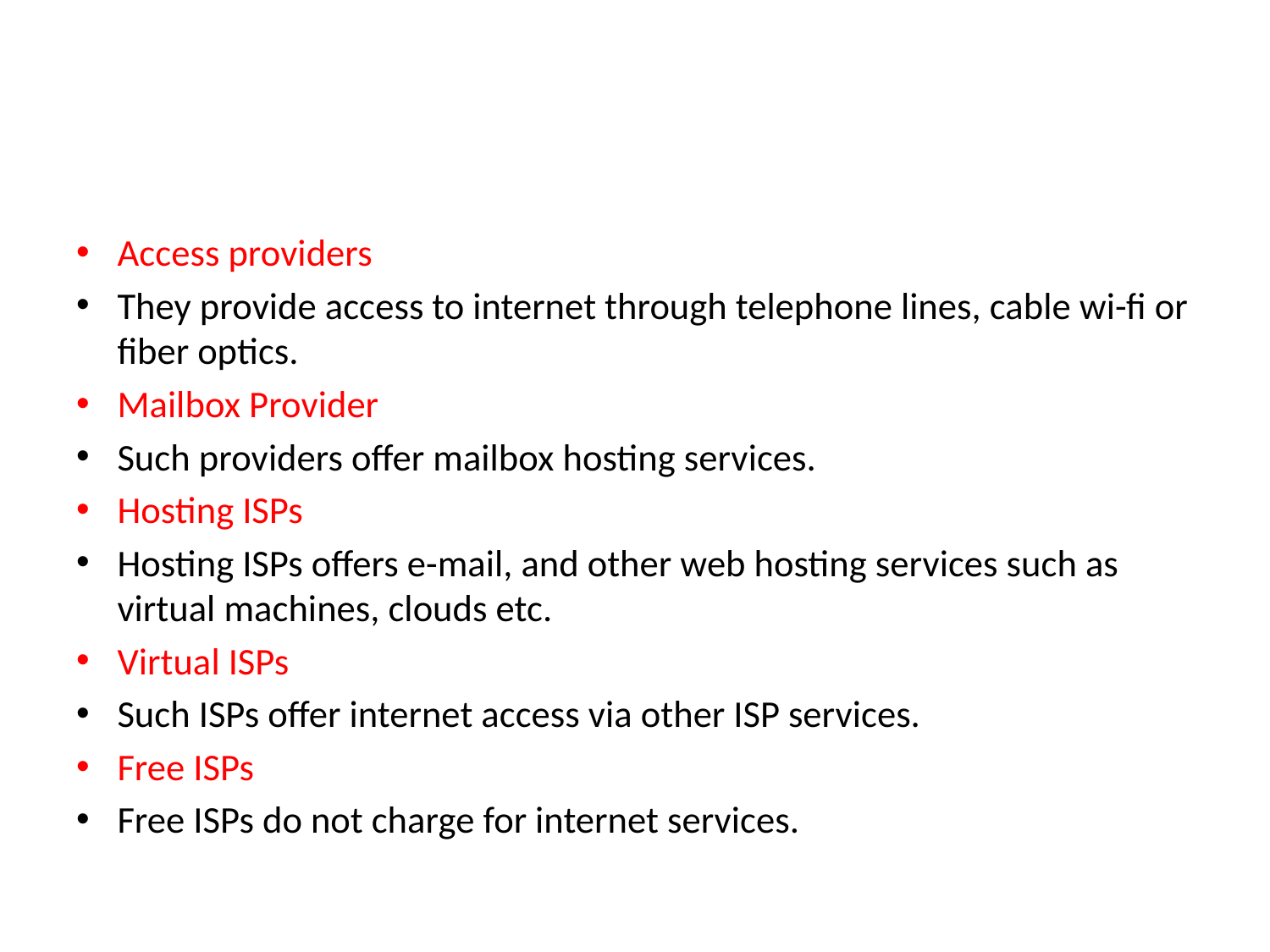

Access providers
They provide access to internet through telephone lines, cable wi-fi or fiber optics.
Mailbox Provider
Such providers offer mailbox hosting services.
Hosting ISPs
Hosting ISPs offers e-mail, and other web hosting services such as virtual machines, clouds etc.
Virtual ISPs
Such ISPs offer internet access via other ISP services.
Free ISPs
Free ISPs do not charge for internet services.